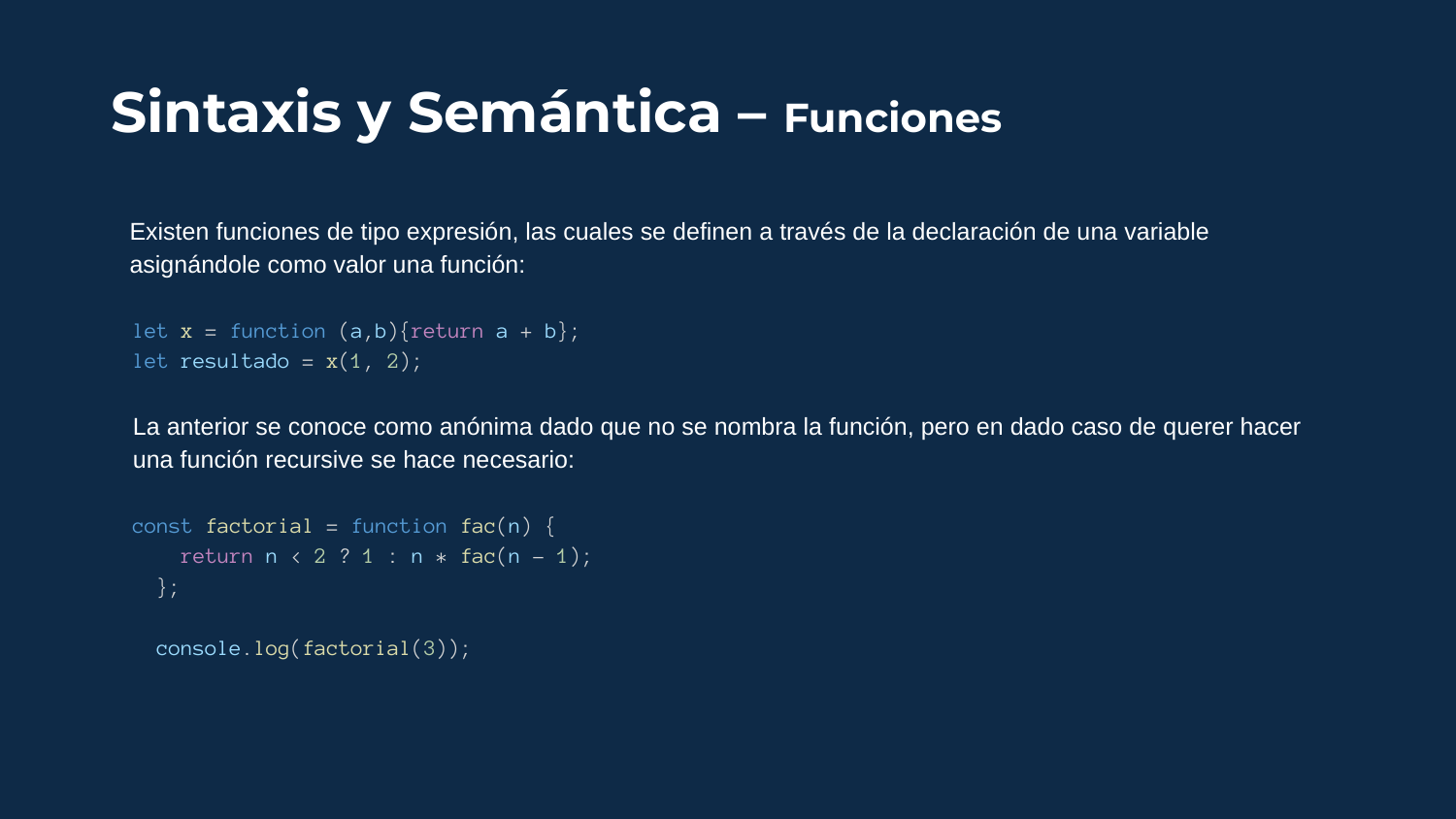

Sintaxis y Semántica – Funciones
Existen funciones de tipo expresión, las cuales se definen a través de la declaración de una variable asignándole como valor una función:

let x = function (a,b){return a + b};
let resultado = x(1, 2);

La anterior se conoce como anónima dado que no se nombra la función, pero en dado caso de querer hacer una función recursive se hace necesario:

const factorial = function fac(n) {
    return n < 2 ? 1 : n * fac(n - 1);
  };

  console.log(factorial(3));